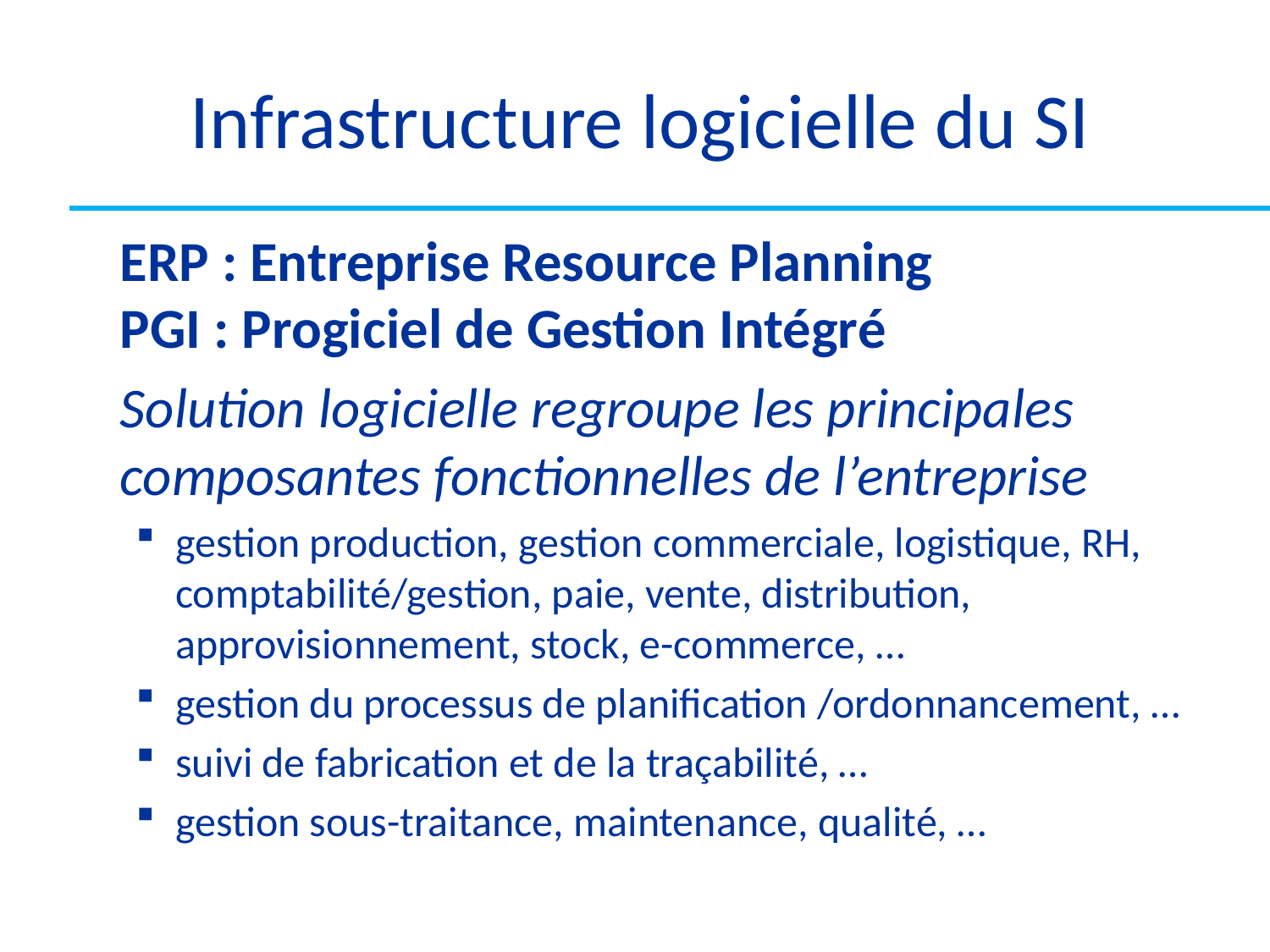

# Infrastructure logicielle du SI
	ERP : Entreprise Resource Planning
PGI : Progiciel de Gestion Intégré
	Solution logicielle regroupe les principales composantes fonctionnelles de l’entreprise
gestion production, gestion commerciale, logistique, RH, comptabilité/gestion, paie, vente, distribution, approvisionnement, stock, e-commerce, …
gestion du processus de planification /ordonnancement, …
suivi de fabrication et de la traçabilité, …
gestion sous-traitance, maintenance, qualité, …